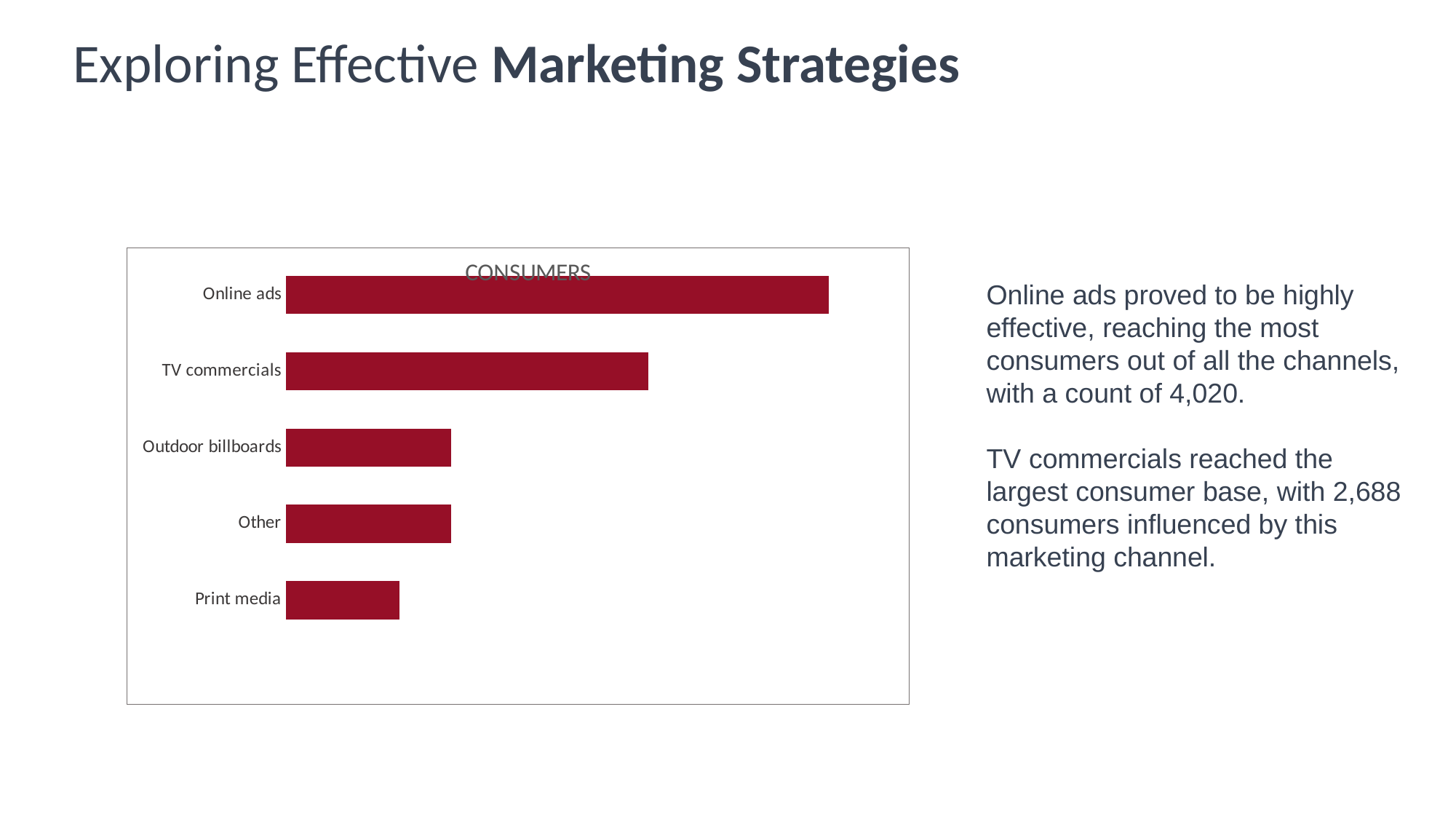

Exploring Effective Marketing Strategies

### Chart

| Category | count |
|---|---|
| Print media | 841.0 |
| Other | 1225.0 |
| Outdoor billboards | 1226.0 |
| TV commercials | 2688.0 |
| Online ads | 4020.0 |
Online ads proved to be highly effective, reaching the most consumers out of all the channels, with a count of 4,020.

TV commercials reached the largest consumer base, with 2,688 consumers influenced by this marketing channel.